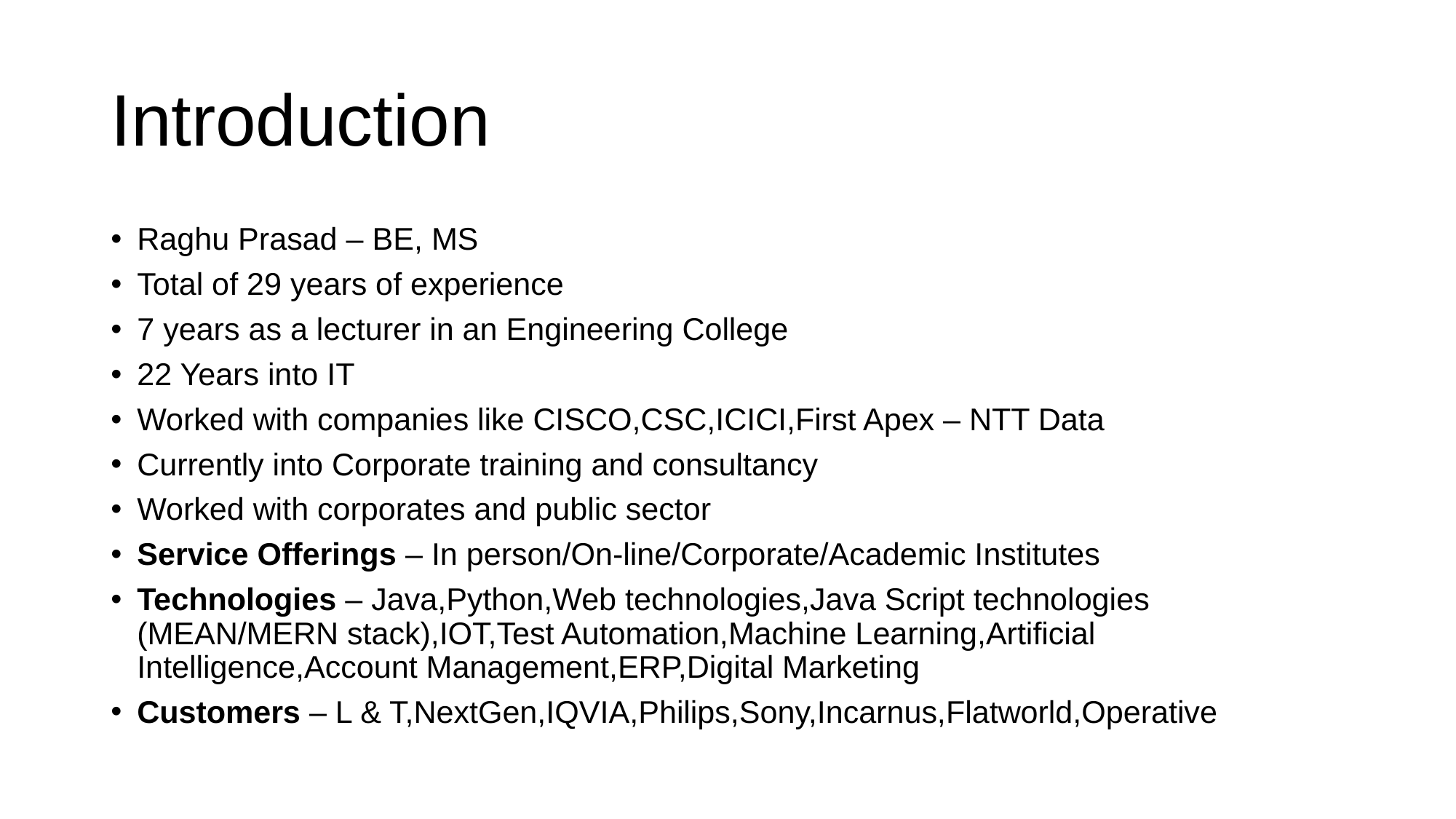

# Introduction
Raghu Prasad – BE, MS
Total of 29 years of experience
7 years as a lecturer in an Engineering College
22 Years into IT
Worked with companies like CISCO,CSC,ICICI,First Apex – NTT Data
Currently into Corporate training and consultancy
Worked with corporates and public sector
Service Offerings – In person/On-line/Corporate/Academic Institutes
Technologies – Java,Python,Web technologies,Java Script technologies (MEAN/MERN stack),IOT,Test Automation,Machine Learning,Artificial Intelligence,Account Management,ERP,Digital Marketing
Customers – L & T,NextGen,IQVIA,Philips,Sony,Incarnus,Flatworld,Operative